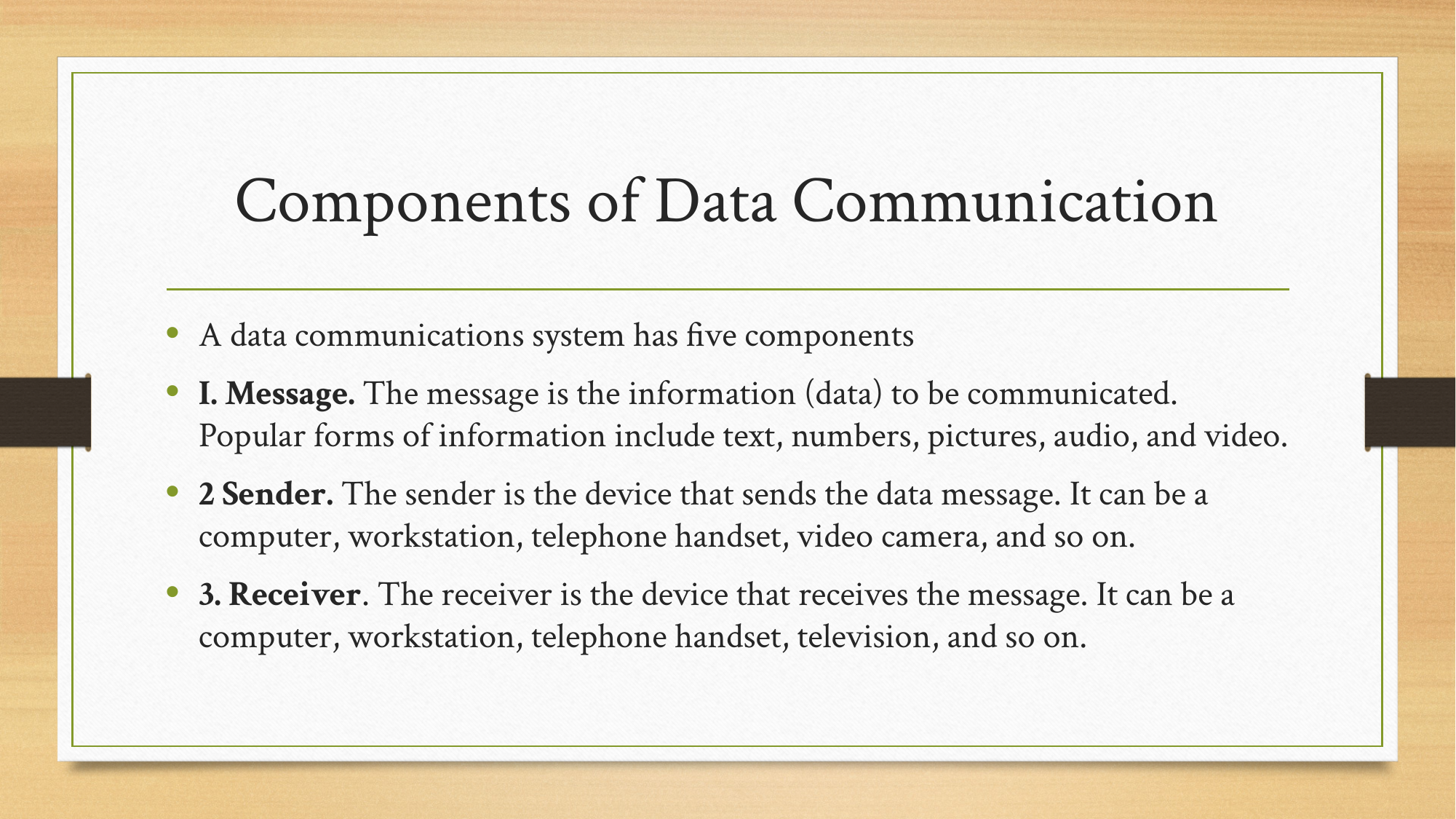

# Components of Data Communication
A data communications system has five components
I. Message. The message is the information (data) to be communicated. Popular forms of information include text, numbers, pictures, audio, and video.
2 Sender. The sender is the device that sends the data message. It can be a computer, workstation, telephone handset, video camera, and so on.
3. Receiver. The receiver is the device that receives the message. It can be a computer, workstation, telephone handset, television, and so on.